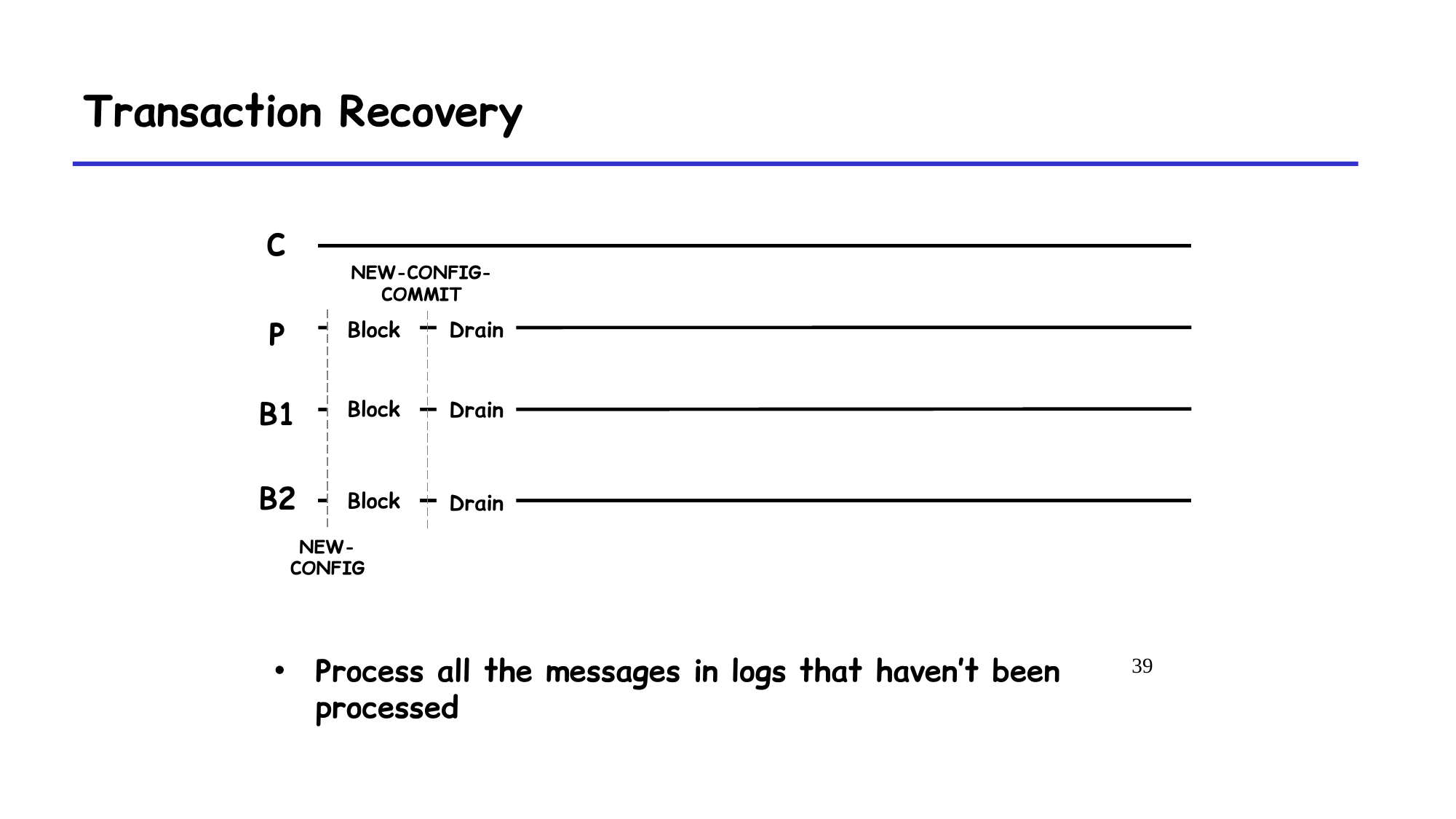

# Transaction Recovery
C
NEW-CONFIG-COMMIT
P
Block
Drain
B1
Block
Drain
B2
Block
Drain
NEW-CONFIG
39
Process all the messages in logs that haven’t been processed